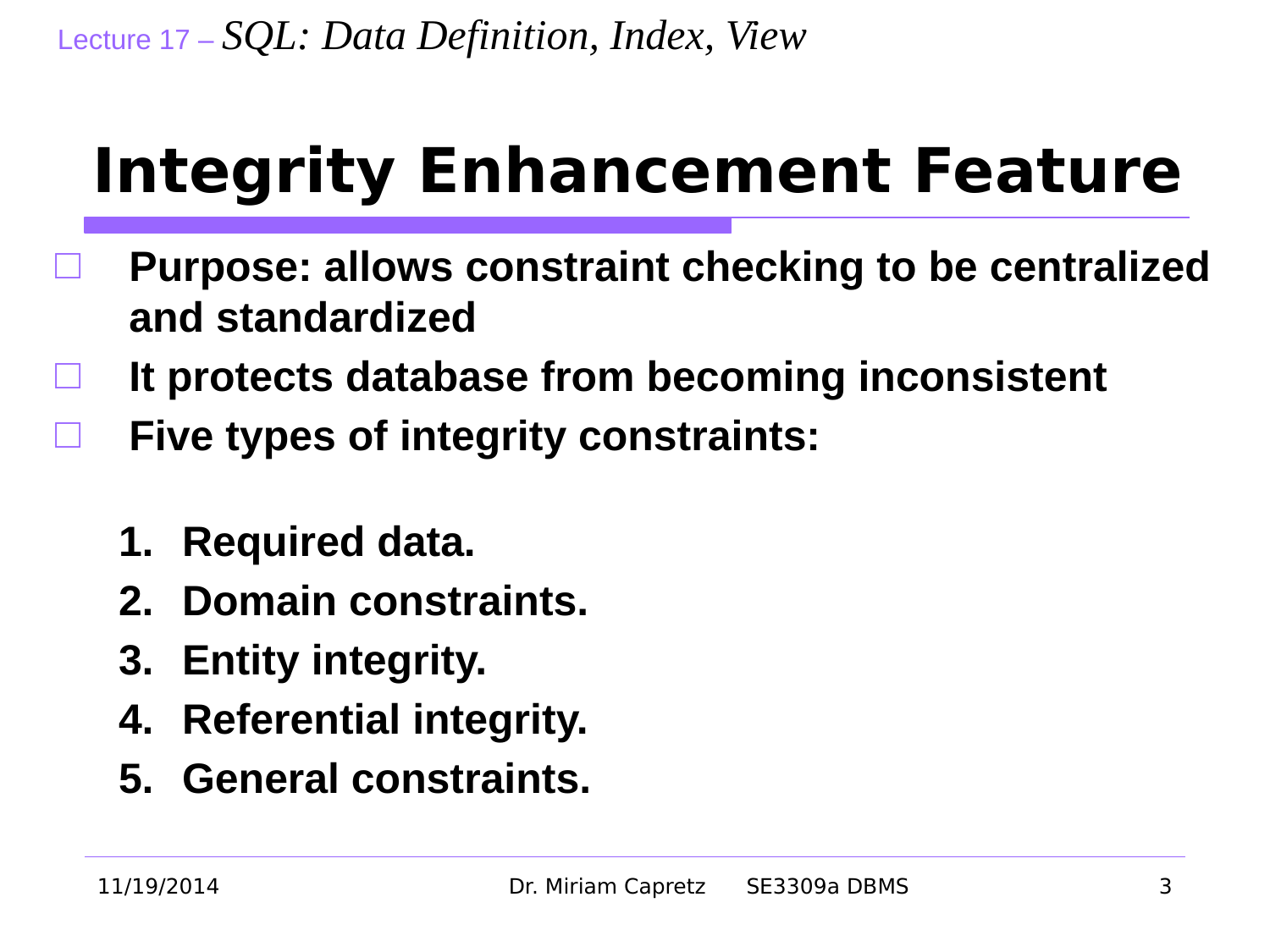

# Integrity Enhancement Feature
Purpose: allows constraint checking to be centralized and standardized
It protects database from becoming inconsistent
Five types of integrity constraints:

Required data.
Domain constraints.
Entity integrity.
Referential integrity.
General constraints.

11/19/2014
Dr. Miriam Capretz      SE3309a DBMS
3